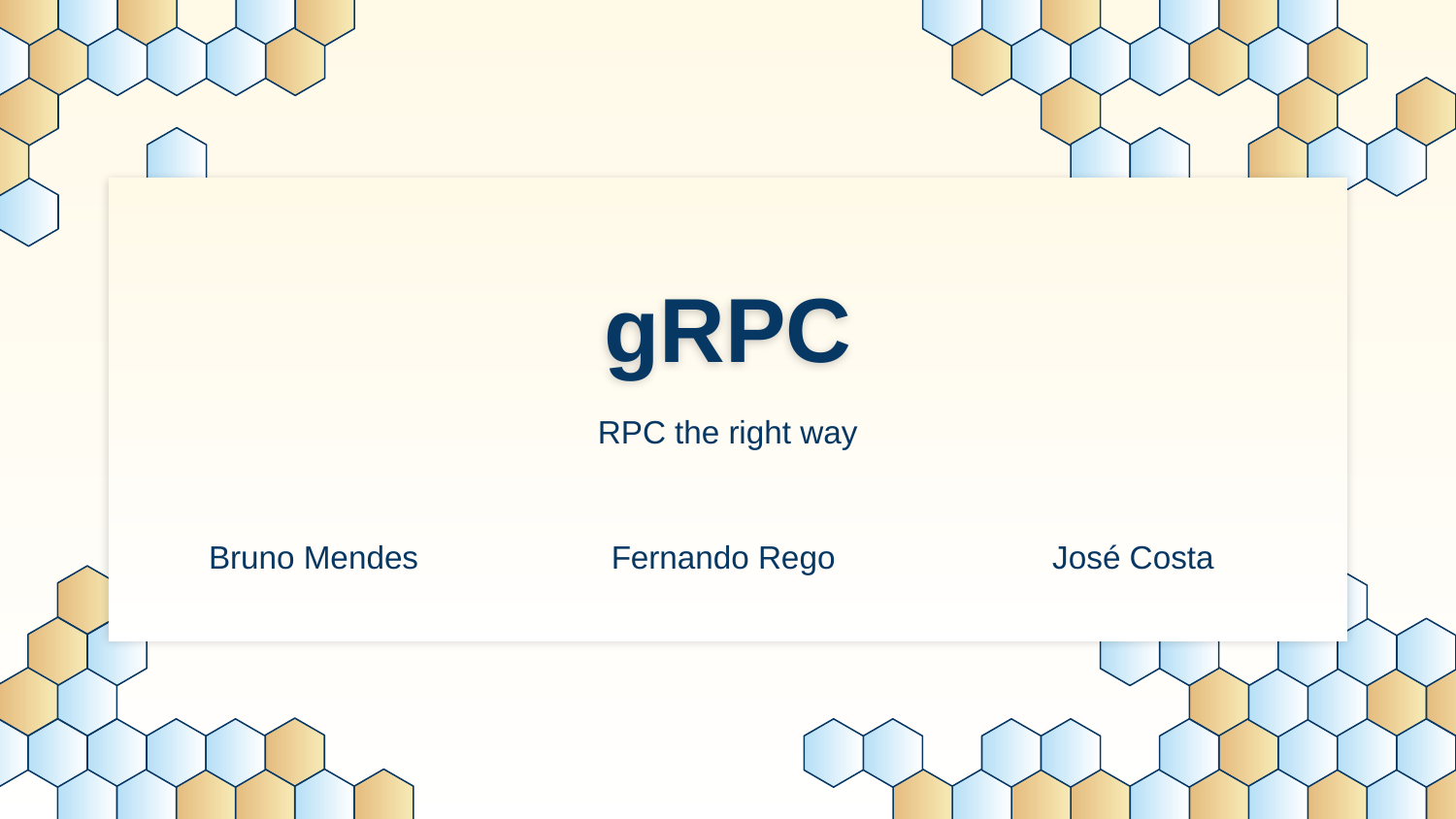

# gRPC
RPC the right way
Bruno Mendes
Fernando Rego
José Costa